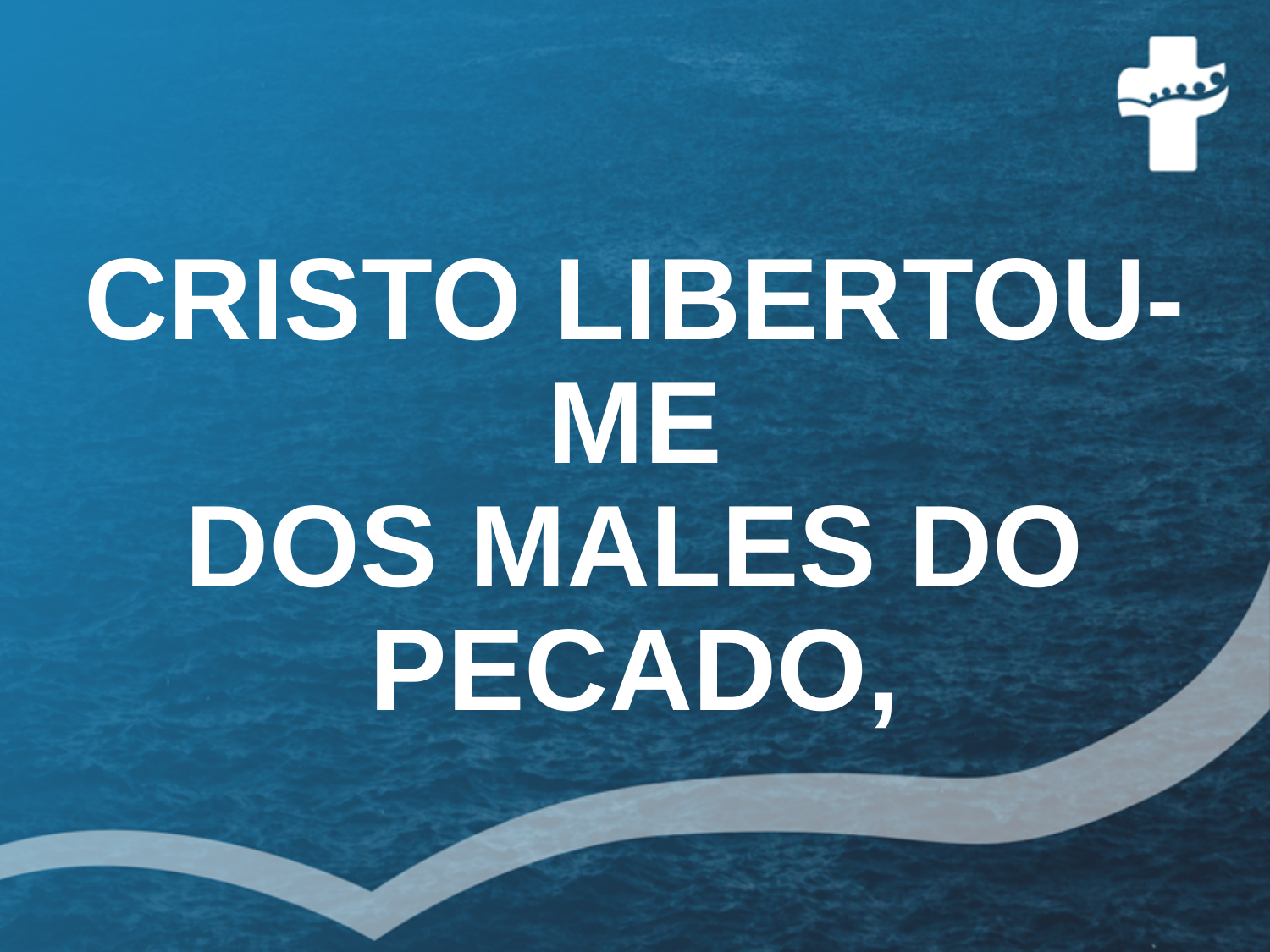

# CRISTO LIBERTOU-ME DOS MALES DO PECADO,